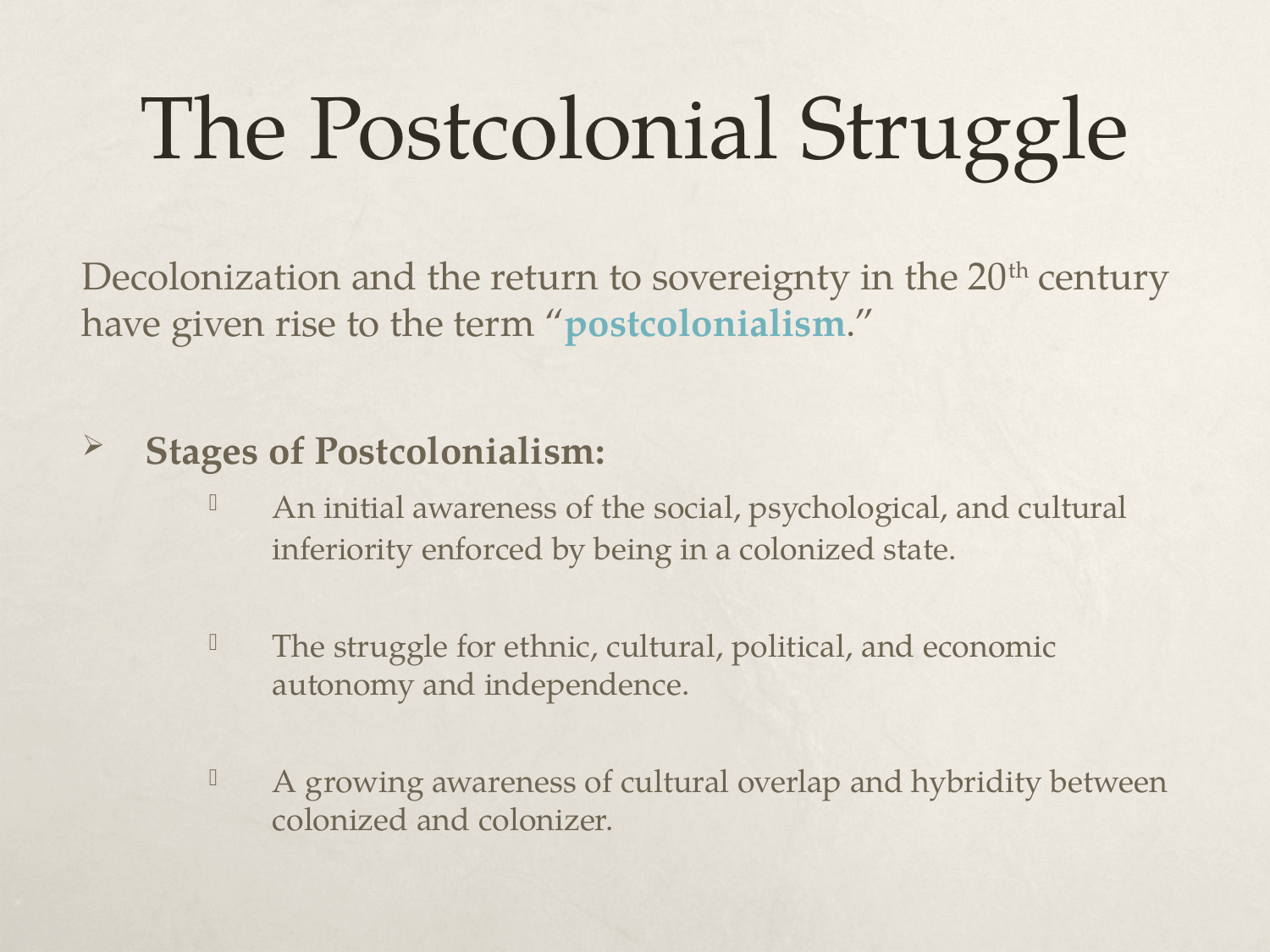

# The Postcolonial Struggle
Decolonization and the return to sovereignty in the 20th century have given rise to the term “postcolonialism.”
Stages of Postcolonialism:
An initial awareness of the social, psychological, and cultural inferiority enforced by being in a colonized state.

The struggle for ethnic, cultural, political, and economic autonomy and independence.

A growing awareness of cultural overlap and hybridity between colonized and colonizer.